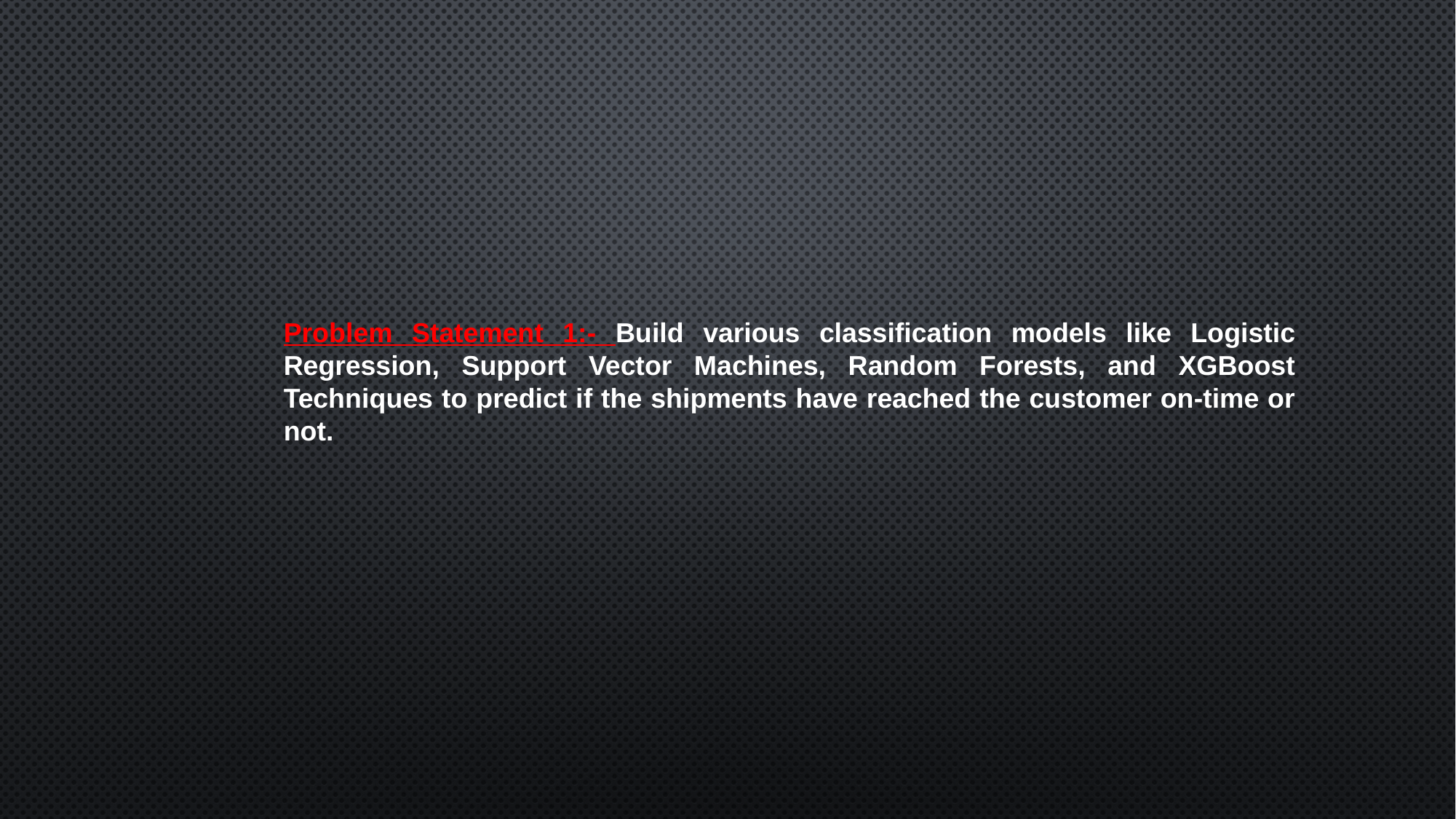

Problem Statement 1:- Build various classification models like Logistic Regression, Support Vector Machines, Random Forests, and XGBoost Techniques to predict if the shipments have reached the customer on-time or not.